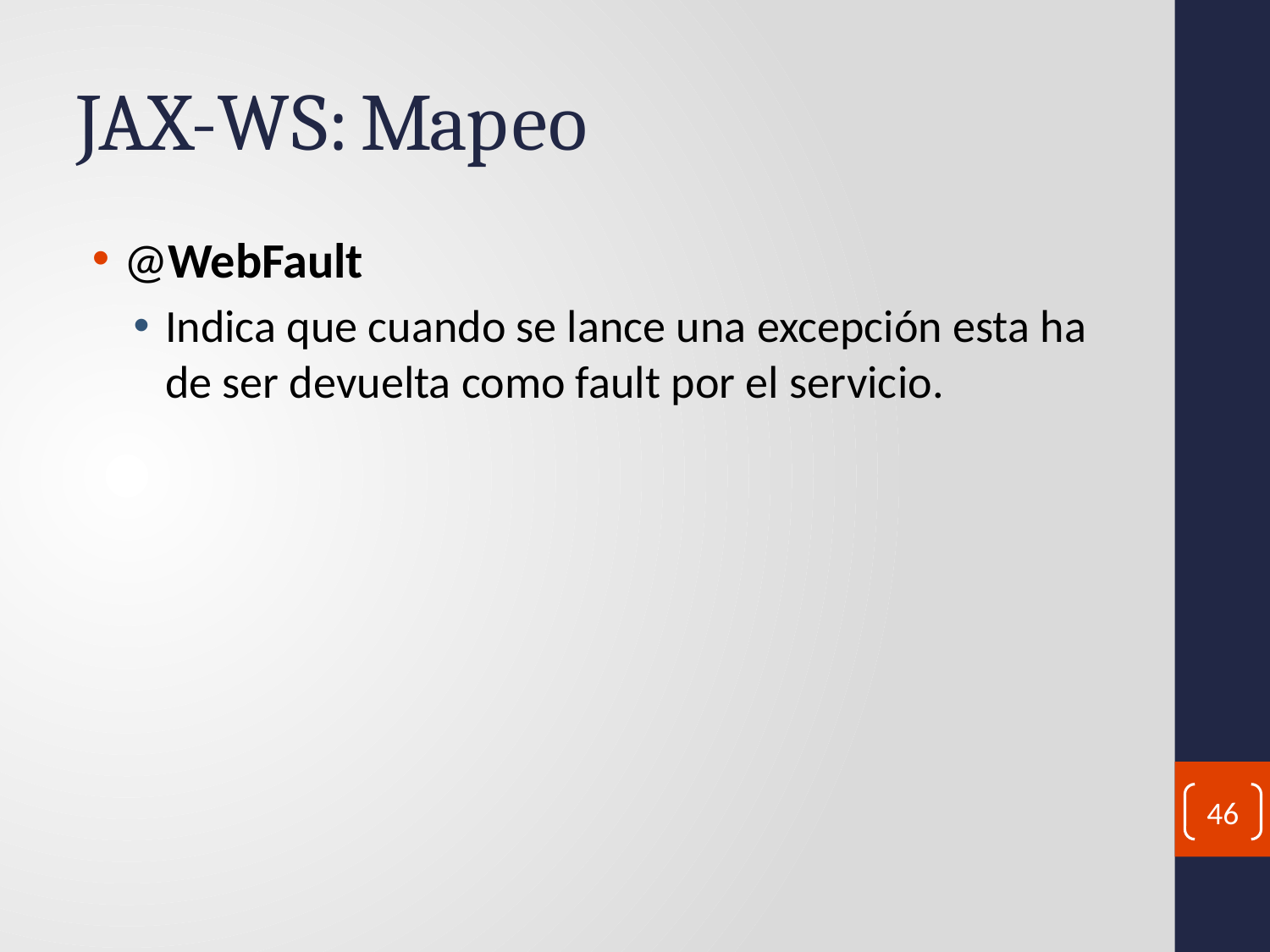

# JAX-WS: Mapeo
@WebFault
Indica que cuando se lance una excepción esta ha de ser devuelta como fault por el servicio.
46